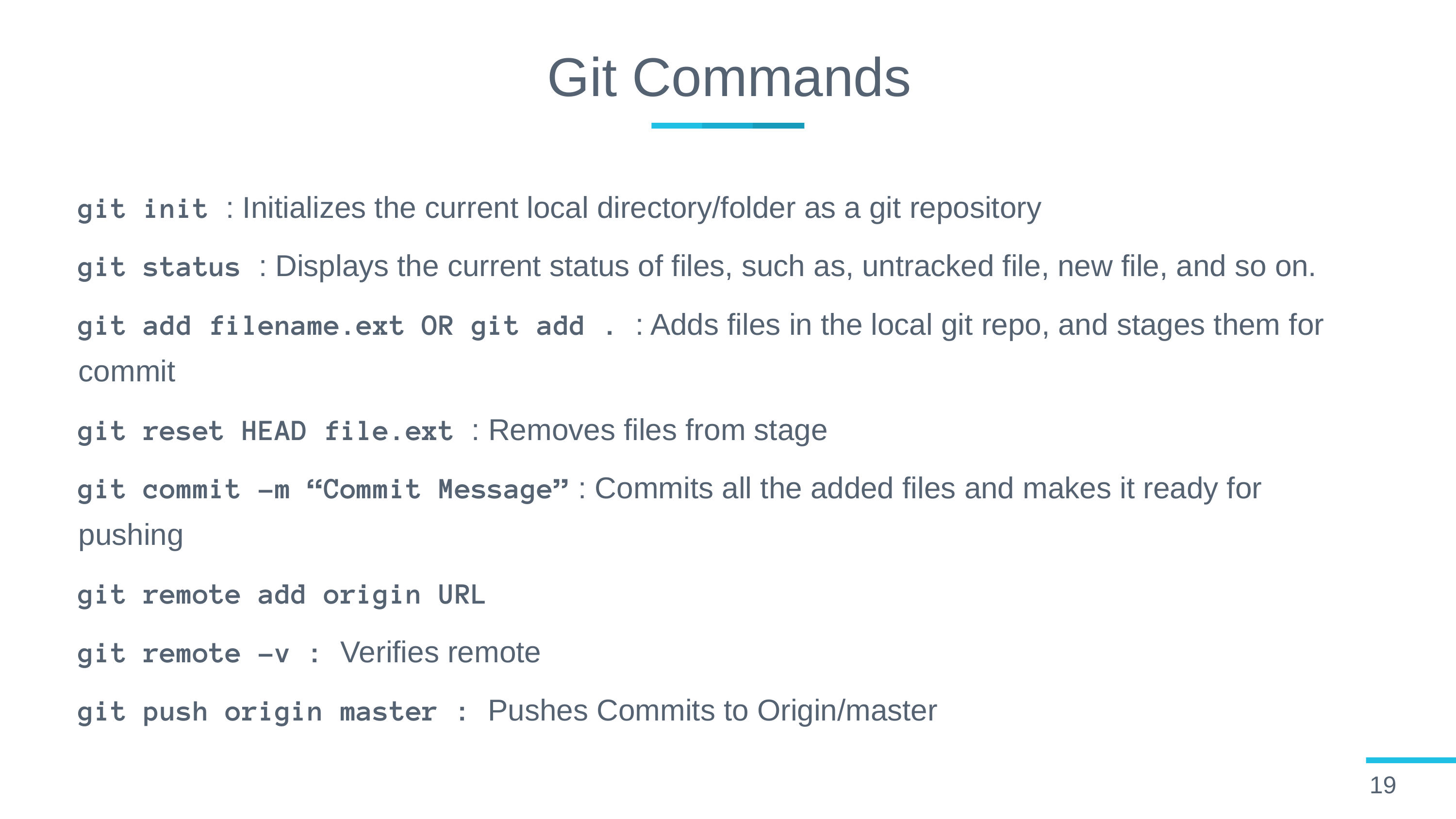

# Git Commands
git init : Initializes the current local directory/folder as a git repository
git status : Displays the current status of files, such as, untracked file, new file, and so on.
git add filename.ext OR git add . : Adds files in the local git repo, and stages them for commit
git reset HEAD file.ext : Removes files from stage
git commit –m “Commit Message” : Commits all the added files and makes it ready for pushing
git remote add origin URL
git remote –v : Verifies remote
git push origin master : Pushes Commits to Origin/master

19